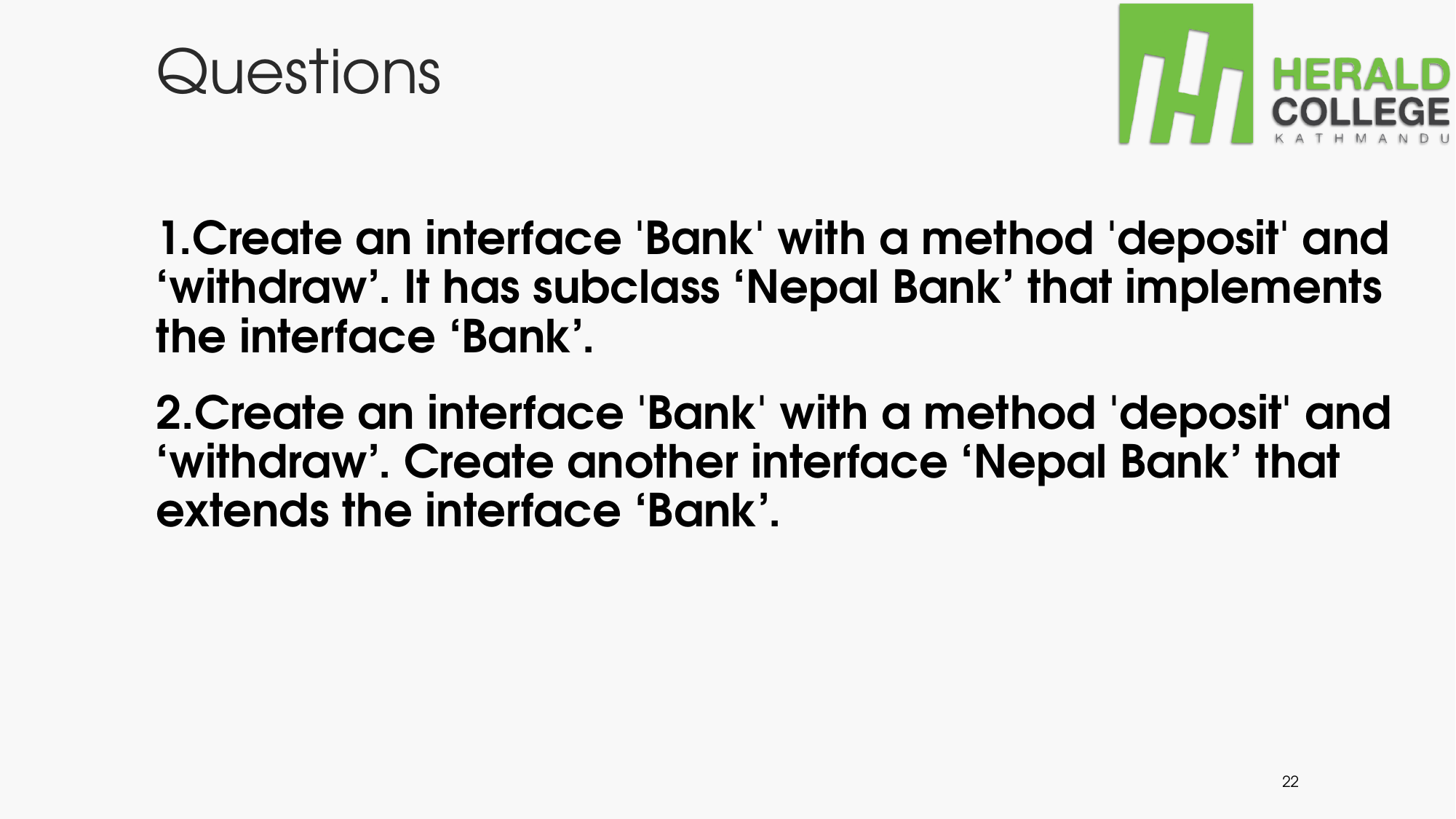

# Questions
1.Create an interface 'Bank' with a method 'deposit' and ‘withdraw’. It has subclass ‘Nepal Bank’ that implements the interface ‘Bank’.
2.Create an interface 'Bank' with a method 'deposit' and ‘withdraw’. Create another interface ‘Nepal Bank’ that extends the interface ‘Bank’.
22